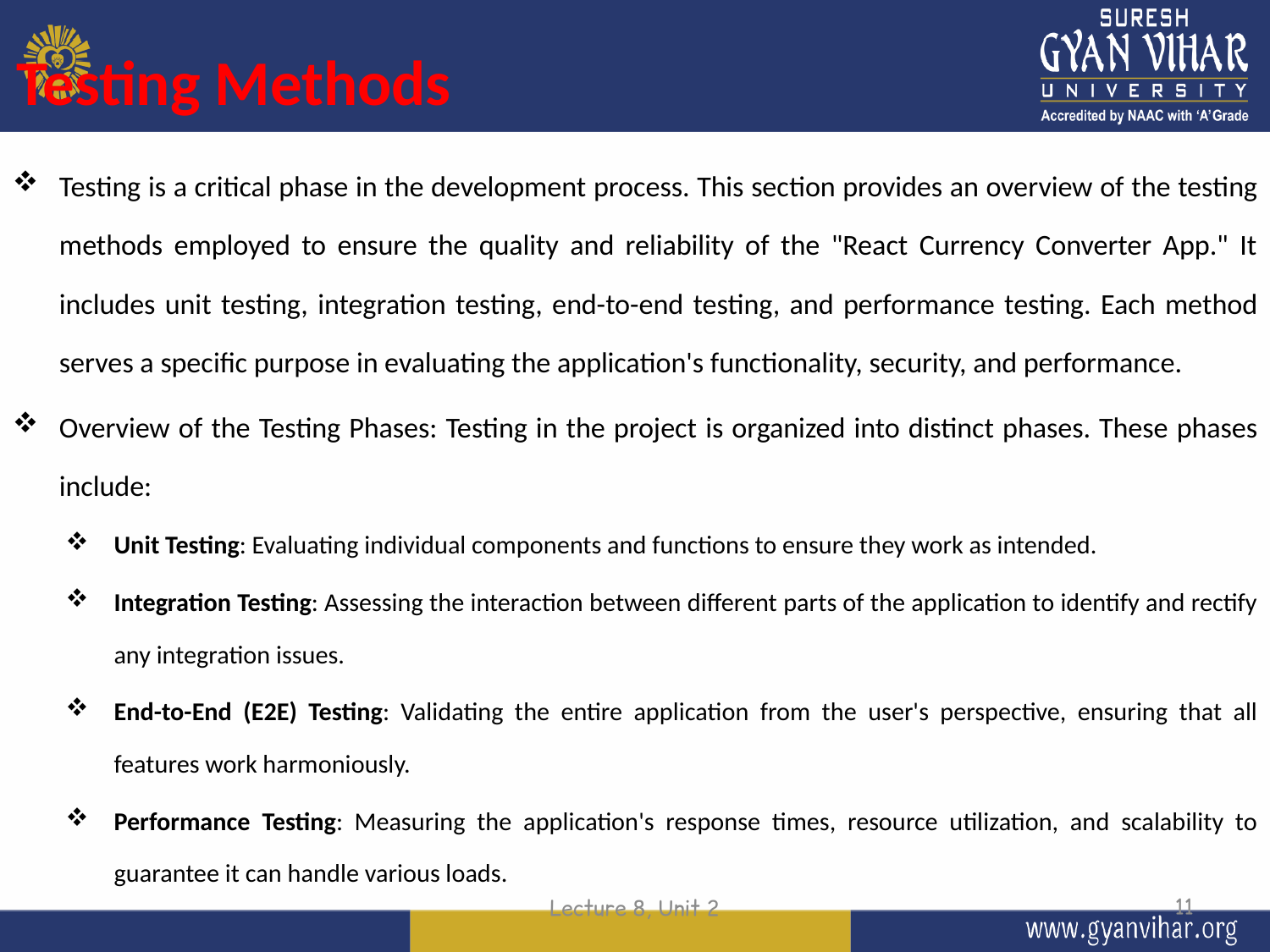

# Testing Methods
Testing is a critical phase in the development process. This section provides an overview of the testing methods employed to ensure the quality and reliability of the "React Currency Converter App." It includes unit testing, integration testing, end-to-end testing, and performance testing. Each method serves a specific purpose in evaluating the application's functionality, security, and performance.
Overview of the Testing Phases: Testing in the project is organized into distinct phases. These phases include:
Unit Testing: Evaluating individual components and functions to ensure they work as intended.
Integration Testing: Assessing the interaction between different parts of the application to identify and rectify any integration issues.
End-to-End (E2E) Testing: Validating the entire application from the user's perspective, ensuring that all features work harmoniously.
Performance Testing: Measuring the application's response times, resource utilization, and scalability to guarantee it can handle various loads.
Lecture 8, Unit 2
11